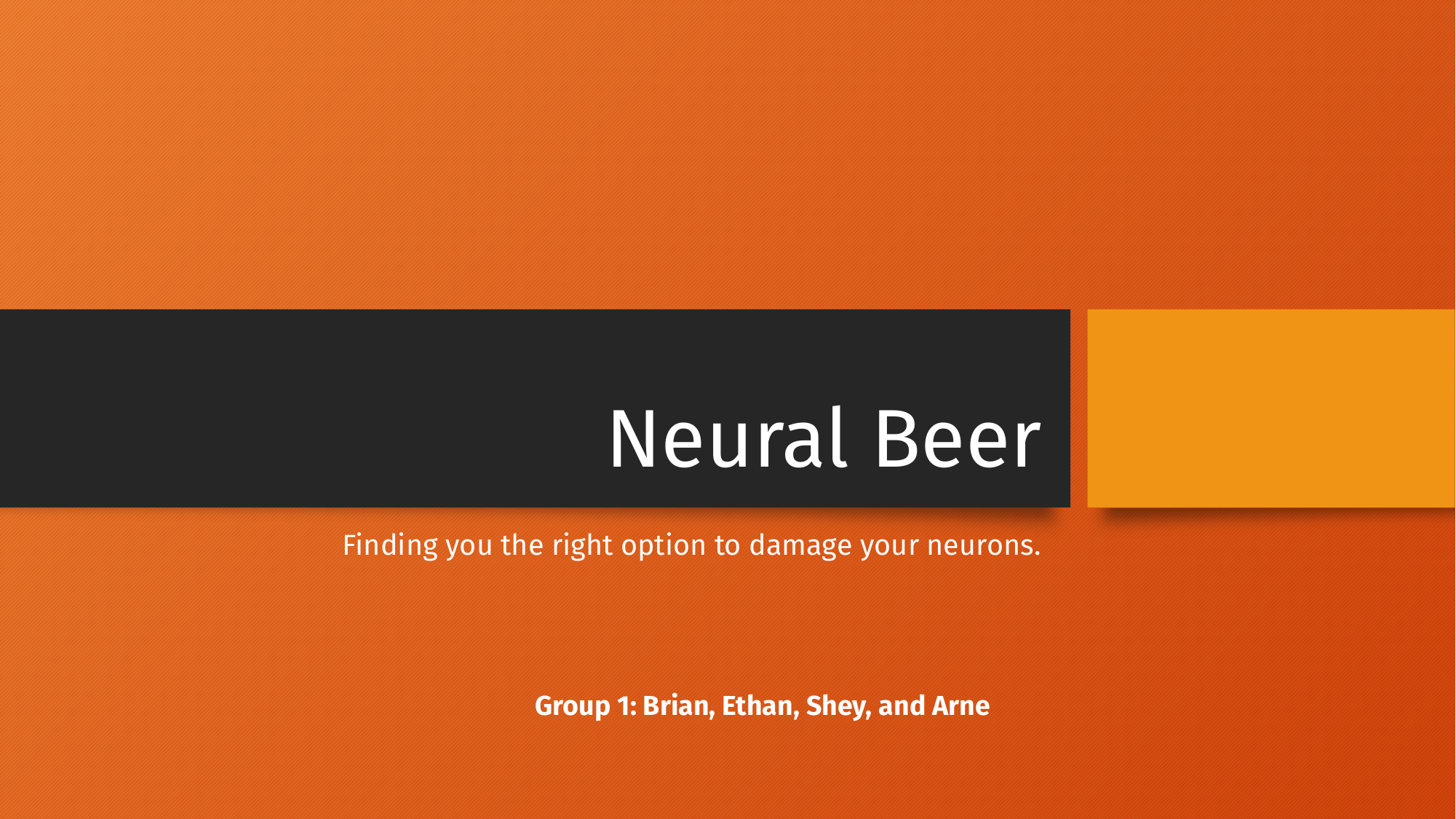

# Neural Beer
Finding you the right option to damage your neurons.

Group 1: Brian, Ethan, Shey, and Arne